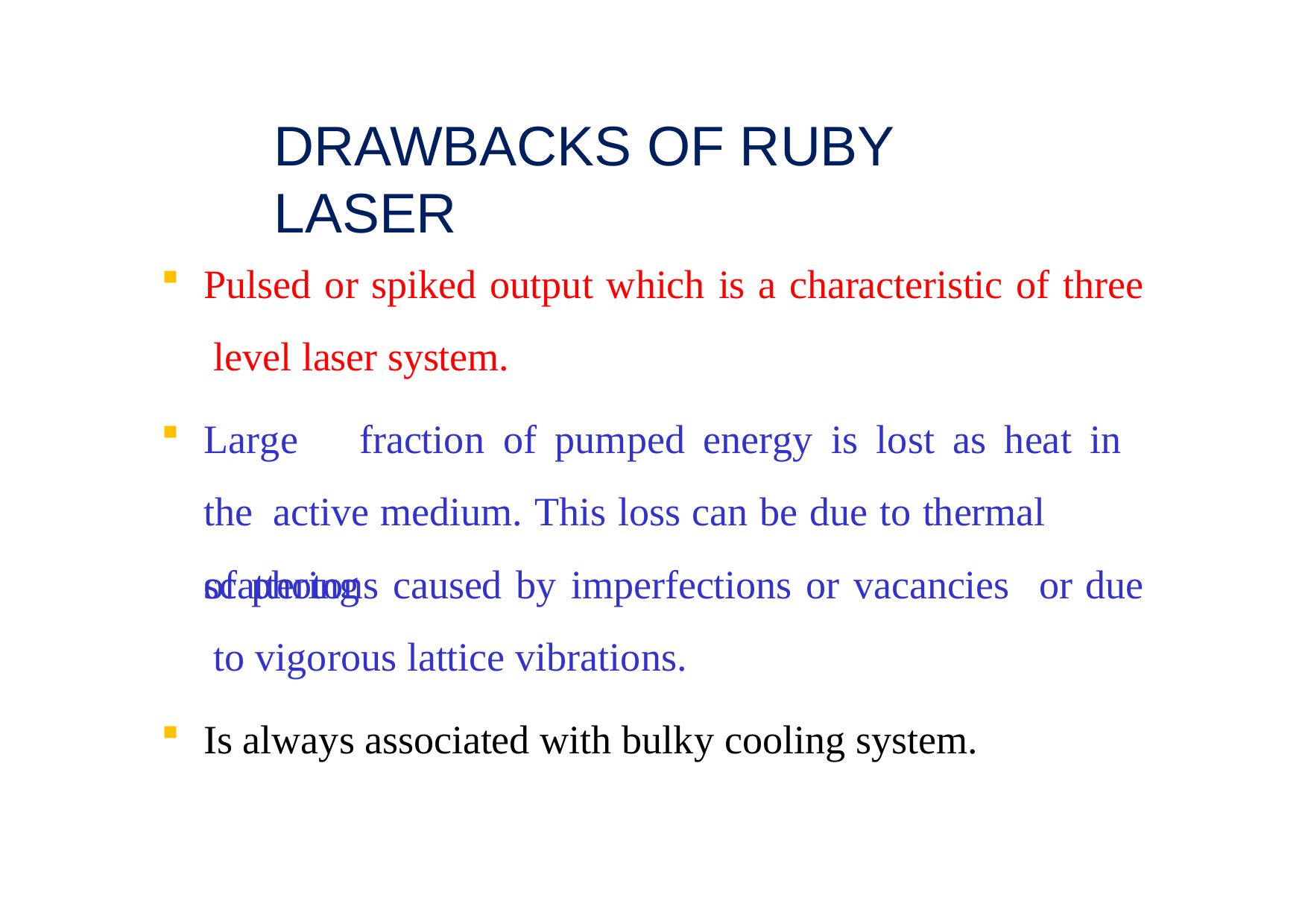

# DRAWBACKS OF RUBY LASER
Pulsed or spiked output which is a characteristic of three  level laser system.
Large	fraction	of	pumped	energy	is	lost	as	heat	in	the  active medium. This loss can be due to thermal scattering
of photons caused by imperfections or vacancies  to vigorous lattice vibrations.
Is always associated with bulky cooling system.
or due